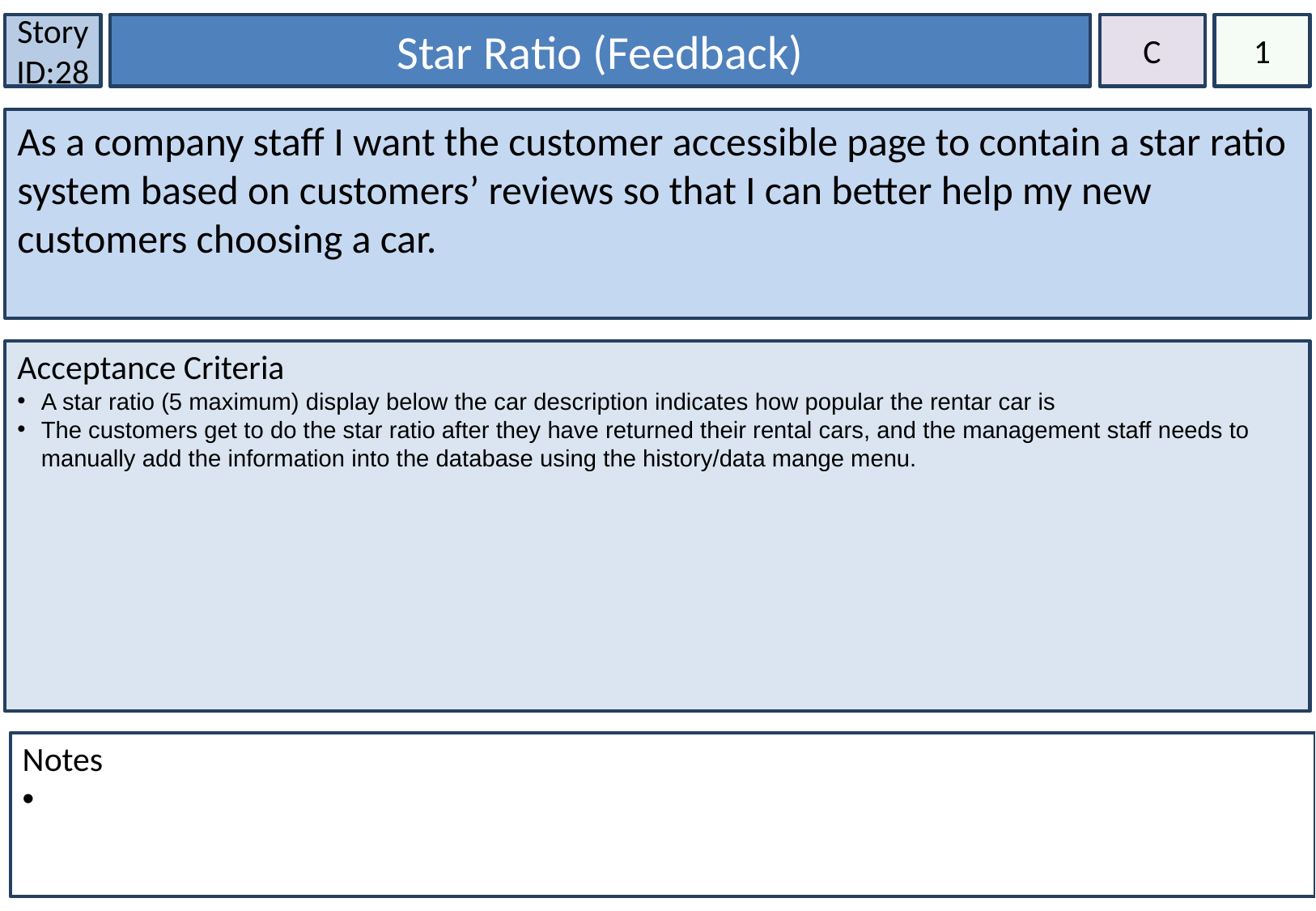

Story ID:28
Star Ratio (Feedback)
C
1
As a company staff I want the customer accessible page to contain a star ratio system based on customers’ reviews so that I can better help my new customers choosing a car.
Acceptance Criteria
A star ratio (5 maximum) display below the car description indicates how popular the rentar car is
The customers get to do the star ratio after they have returned their rental cars, and the management staff needs to manually add the information into the database using the history/data mange menu.
Notes